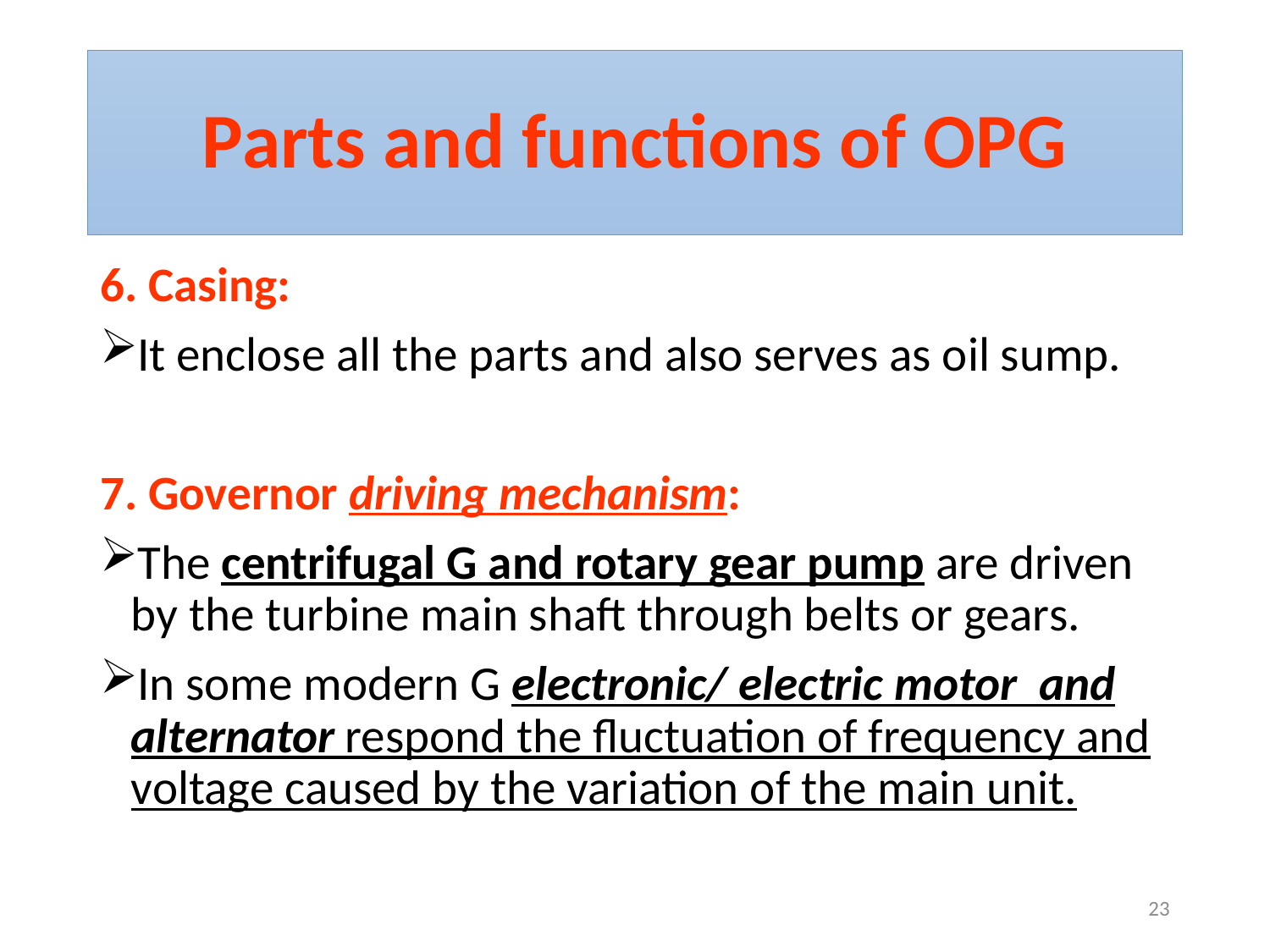

# Parts and functions of OPG
6. Casing:
It enclose all the parts and also serves as oil sump.

7. Governor driving mechanism:
The centrifugal G and rotary gear pump are driven by the turbine main shaft through belts or gears.
In some modern G electronic/ electric motor  and alternator respond the fluctuation of frequency and voltage caused by the variation of the main unit.
23